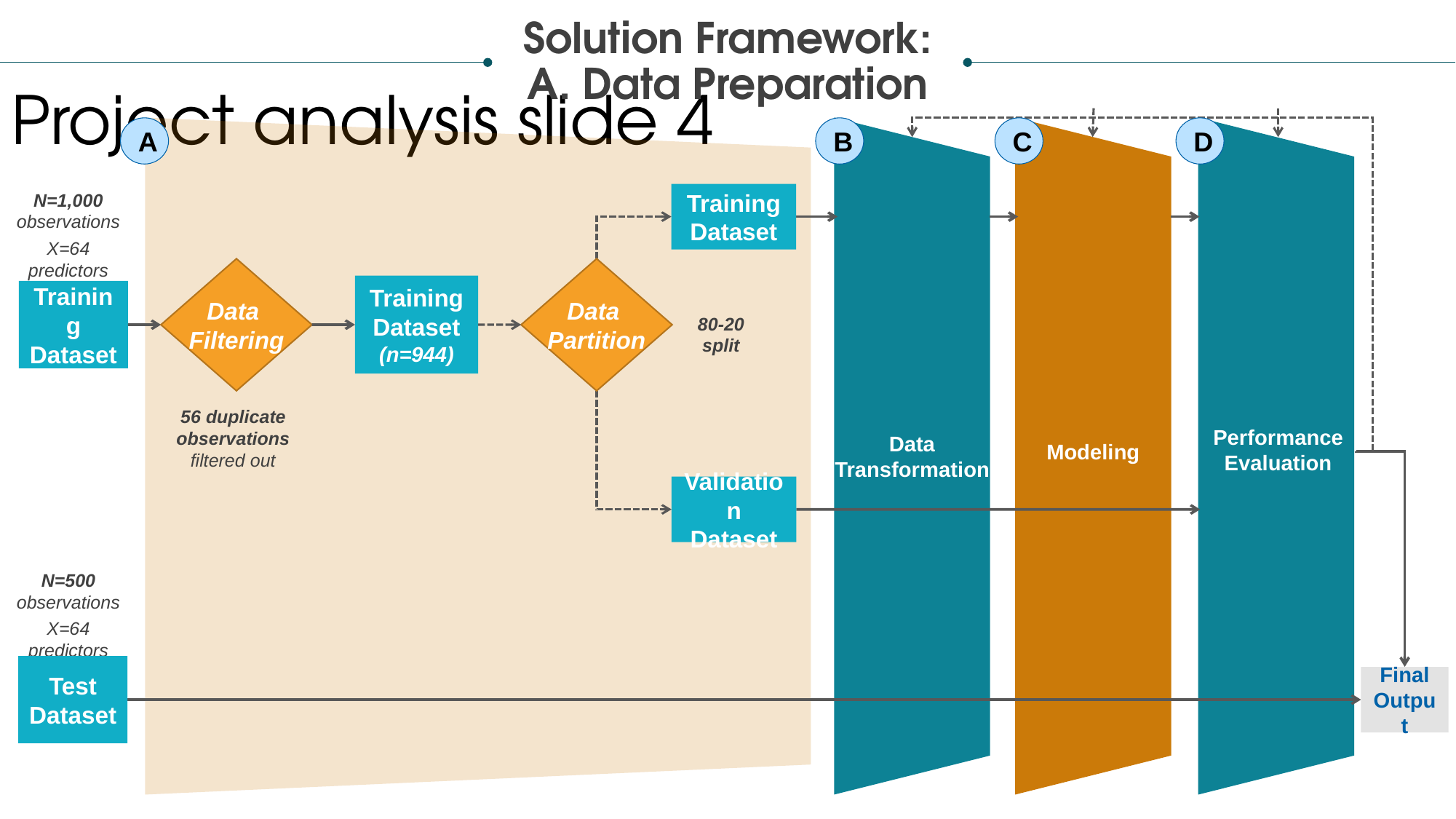

Solution Framework:
A. Data Preparation
Project analysis slide 4
A
B
C
D

Training Dataset
N=1,000 observations
X=64 predictors

Data
Filtering

Data
Partition
Training Dataset
(n=944)
Training Dataset
80-20
split

56 duplicate observations filtered out
Performance Evaluation
Data Transformation
Modeling
Validation Dataset
N=500 observations
X=64 predictors
Test Dataset
Final Output